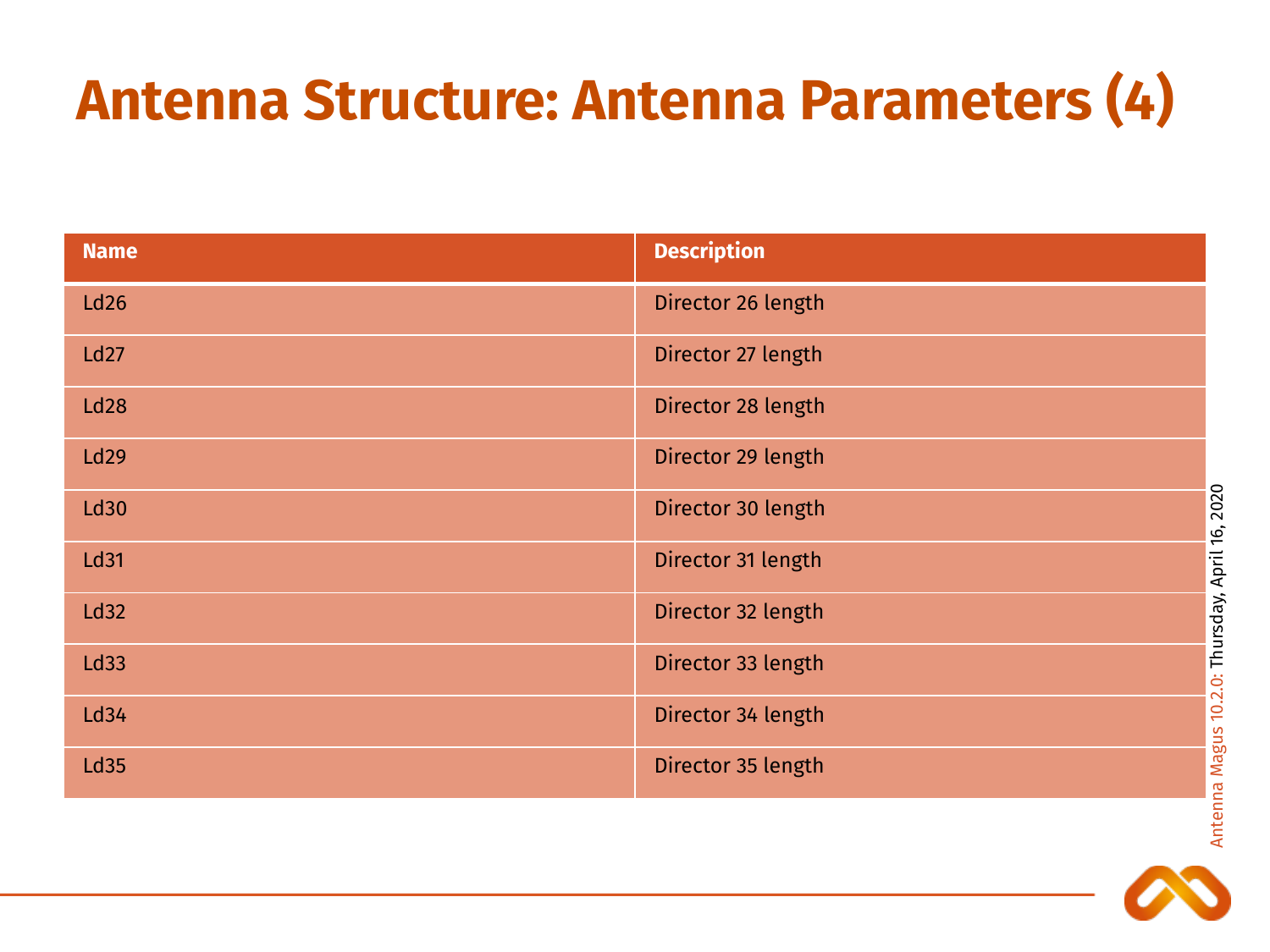

# Antenna Structure: Antenna Parameters (4)

| Name | Description |
| --- | --- |
| Ld26 | Director 26 length |
| Ld27 | Director 27 length |
| Ld28 | Director 28 length |
| Ld29 | Director 29 length |
| Ld30 | Director 30 length |
| Ld31 | Director 31 length |
| Ld32 | Director 32 length |
| Ld33 | Director 33 length |
| Ld34 | Director 34 length |
| Ld35 | Director 35 length |